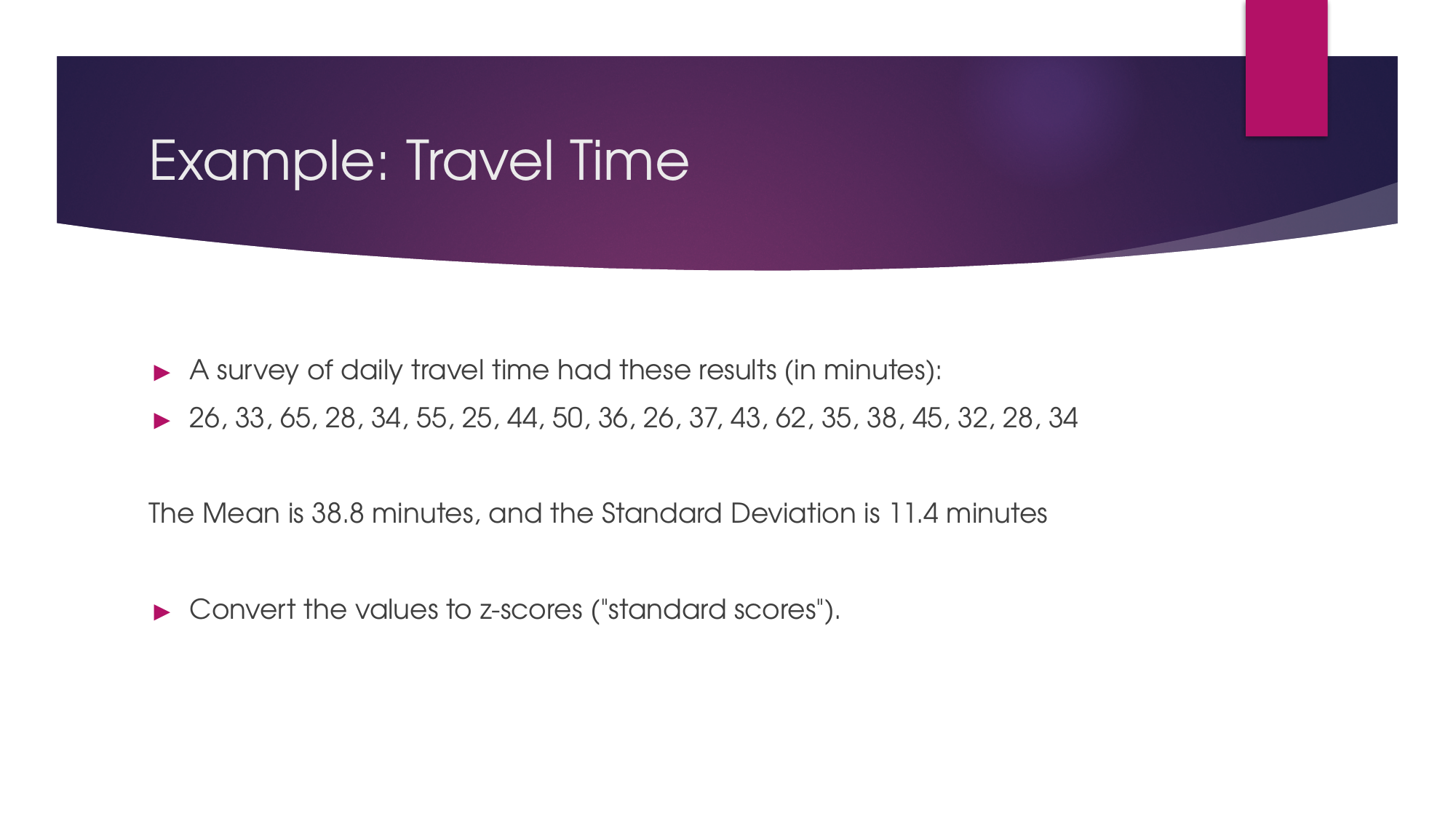

# Example: Travel Time
A survey of daily travel time had these results (in minutes):
26, 33, 65, 28, 34, 55, 25, 44, 50, 36, 26, 37, 43, 62, 35, 38, 45, 32, 28, 34

The Mean is 38.8 minutes, and the Standard Deviation is 11.4 minutes

Convert the values to z-scores ("standard scores").